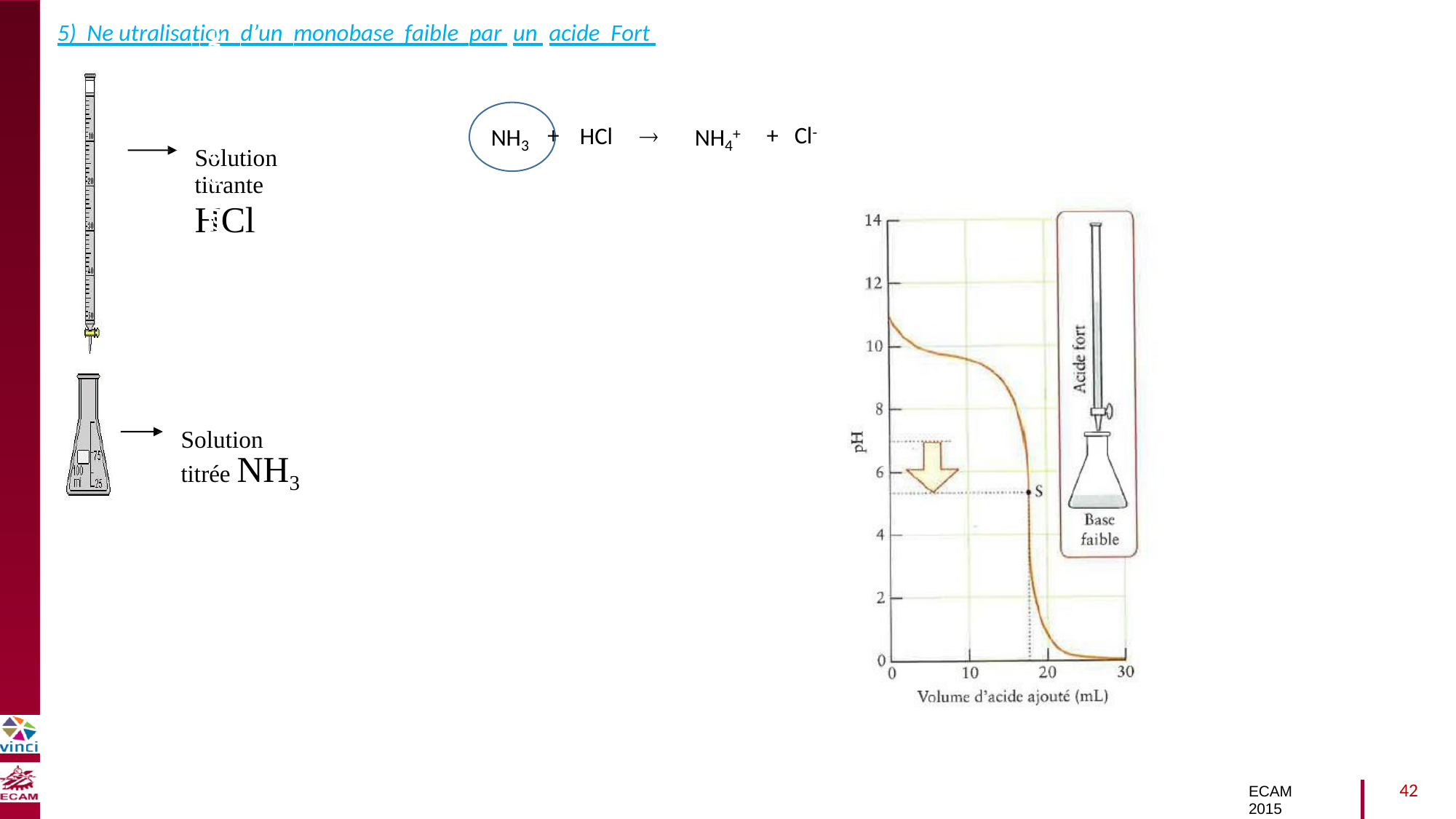

5)  Ne utralisation  d’un  monobase  faible  par un acide  Fort

HCl     →
NH4+
+   Cl-
NH3
+
Solution
titrante
HCl

B2040-Chimie du vivant et environnement

Solution
titrée NH3

42
ECAM 2015